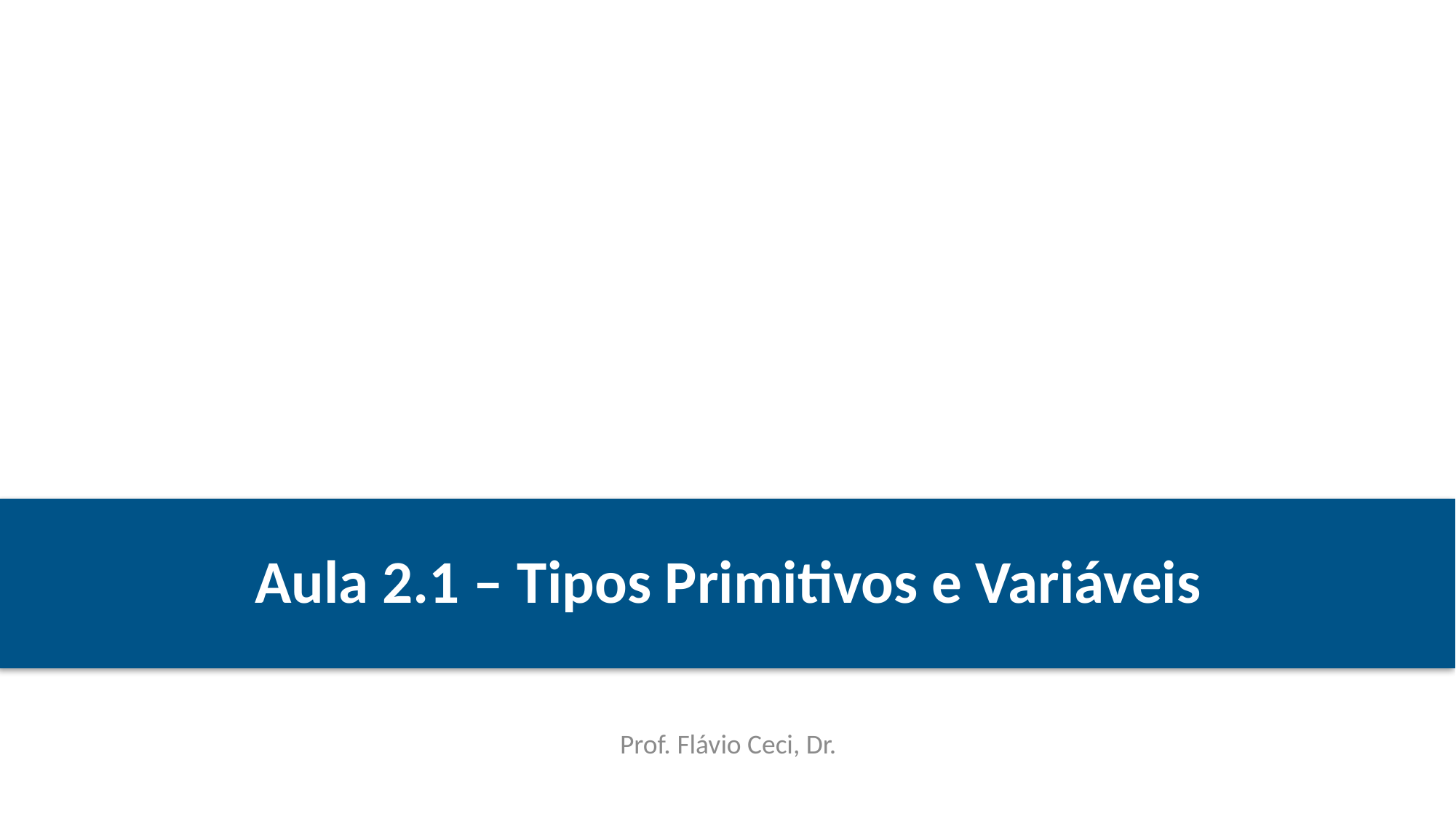

# Aula 2.1 – Tipos Primitivos e Variáveis
Prof. Flávio Ceci, Dr.